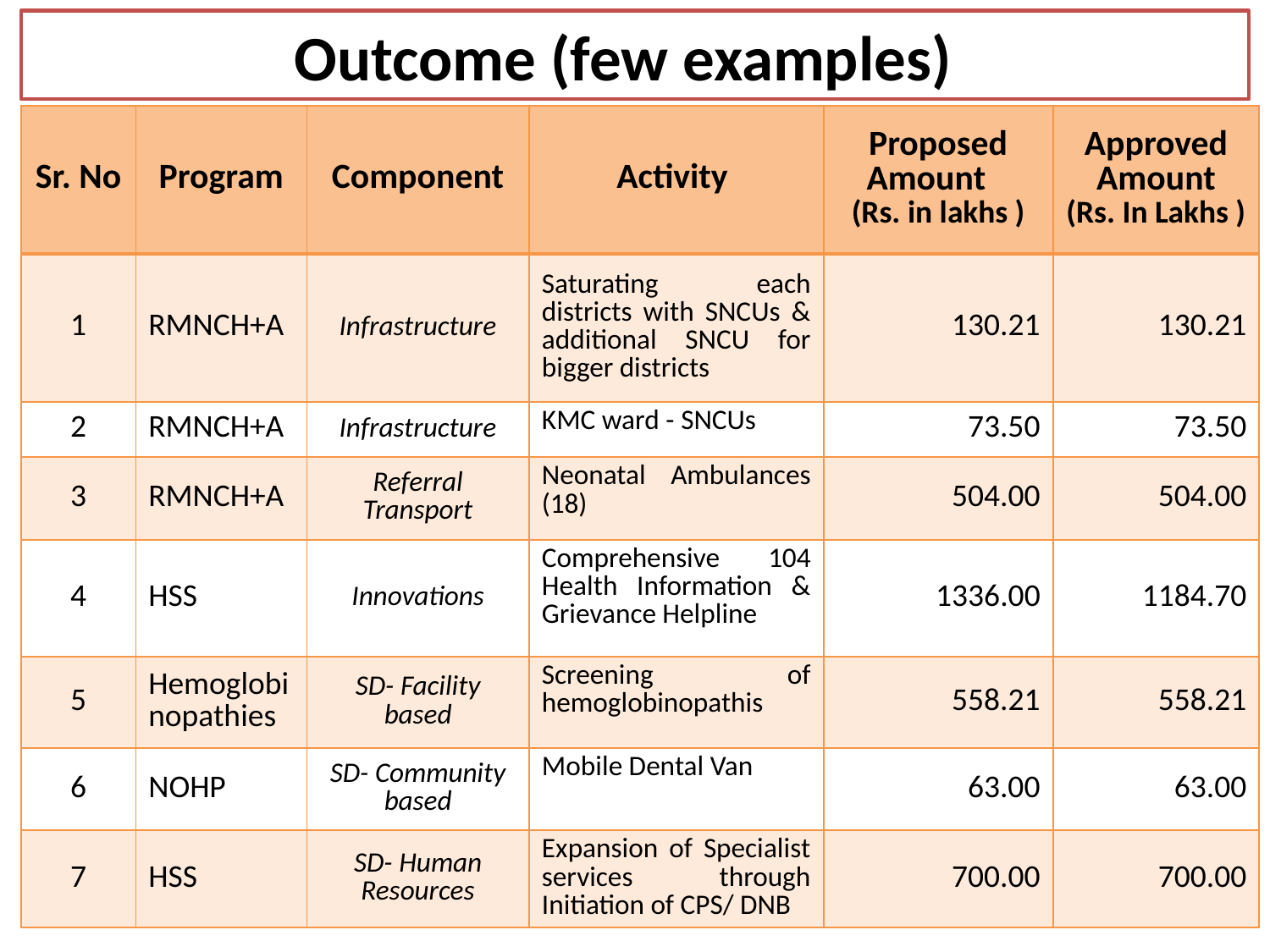

# Outcome (few examples)
| Sr. No | Program | Component | Activity | Proposed Amount (Rs. in lakhs ) | Approved Amount (Rs. In Lakhs ) |
| --- | --- | --- | --- | --- | --- |
| 1 | RMNCH+A | Infrastructure | Saturating each districts with SNCUs & additional SNCU for bigger districts | 130.21 | 130.21 |
| 2 | RMNCH+A | Infrastructure | KMC ward - SNCUs | 73.50 | 73.50 |
| 3 | RMNCH+A | Referral Transport | Neonatal Ambulances (18) | 504.00 | 504.00 |
| 4 | HSS | Innovations | Comprehensive 104 Health Information & Grievance Helpline | 1336.00 | 1184.70 |
| 5 | Hemoglobinopathies | SD- Facility based | Screening of hemoglobinopathis | 558.21 | 558.21 |
| 6 | NOHP | SD- Community based | Mobile Dental Van | 63.00 | 63.00 |
| 7 | HSS | SD- Human Resources | Expansion of Specialist services through Initiation of CPS/ DNB | 700.00 | 700.00 |